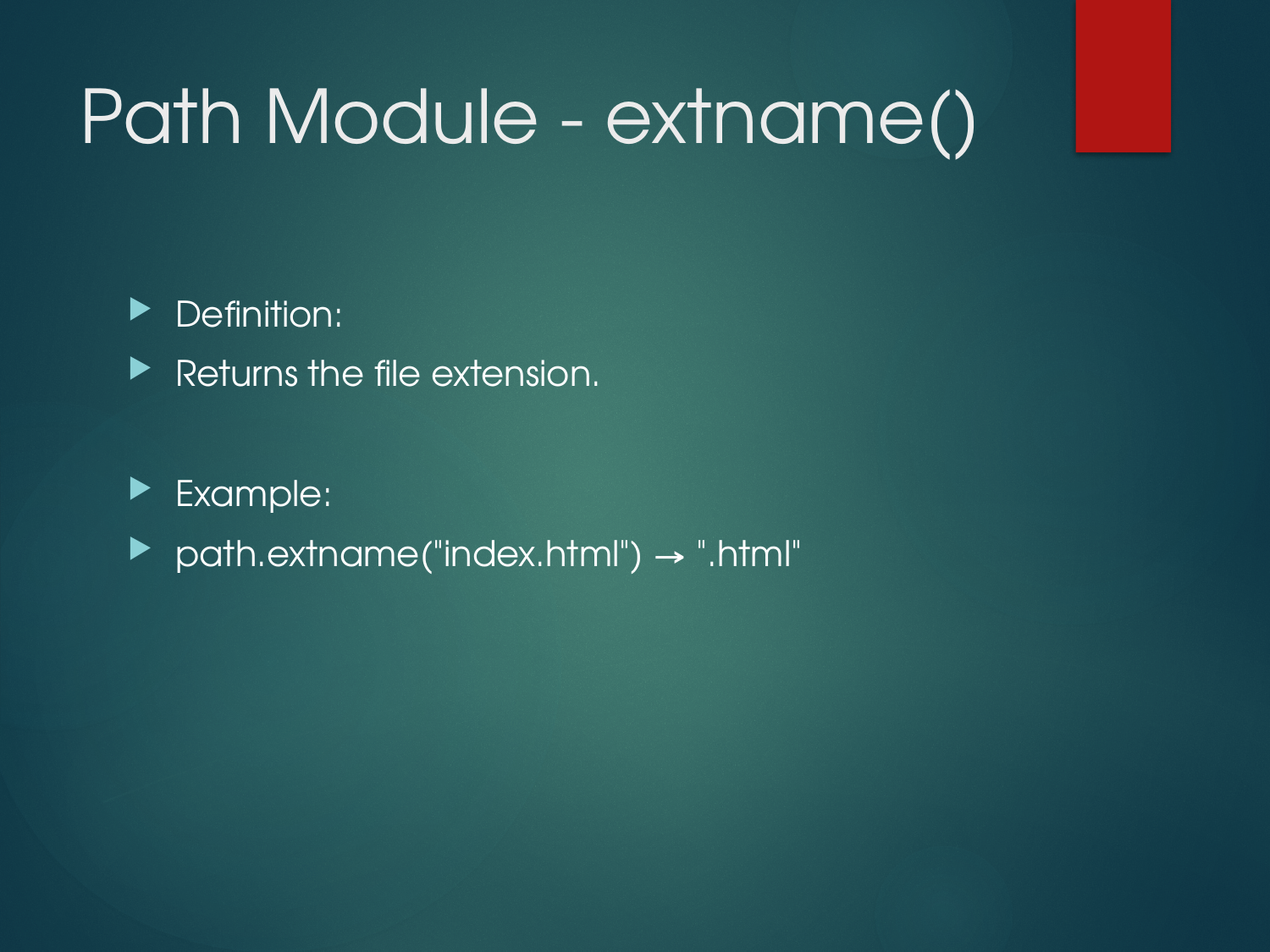

# Path Module - extname()
Definition:
Returns the file extension.

Example:
path.extname("index.html") → ".html"